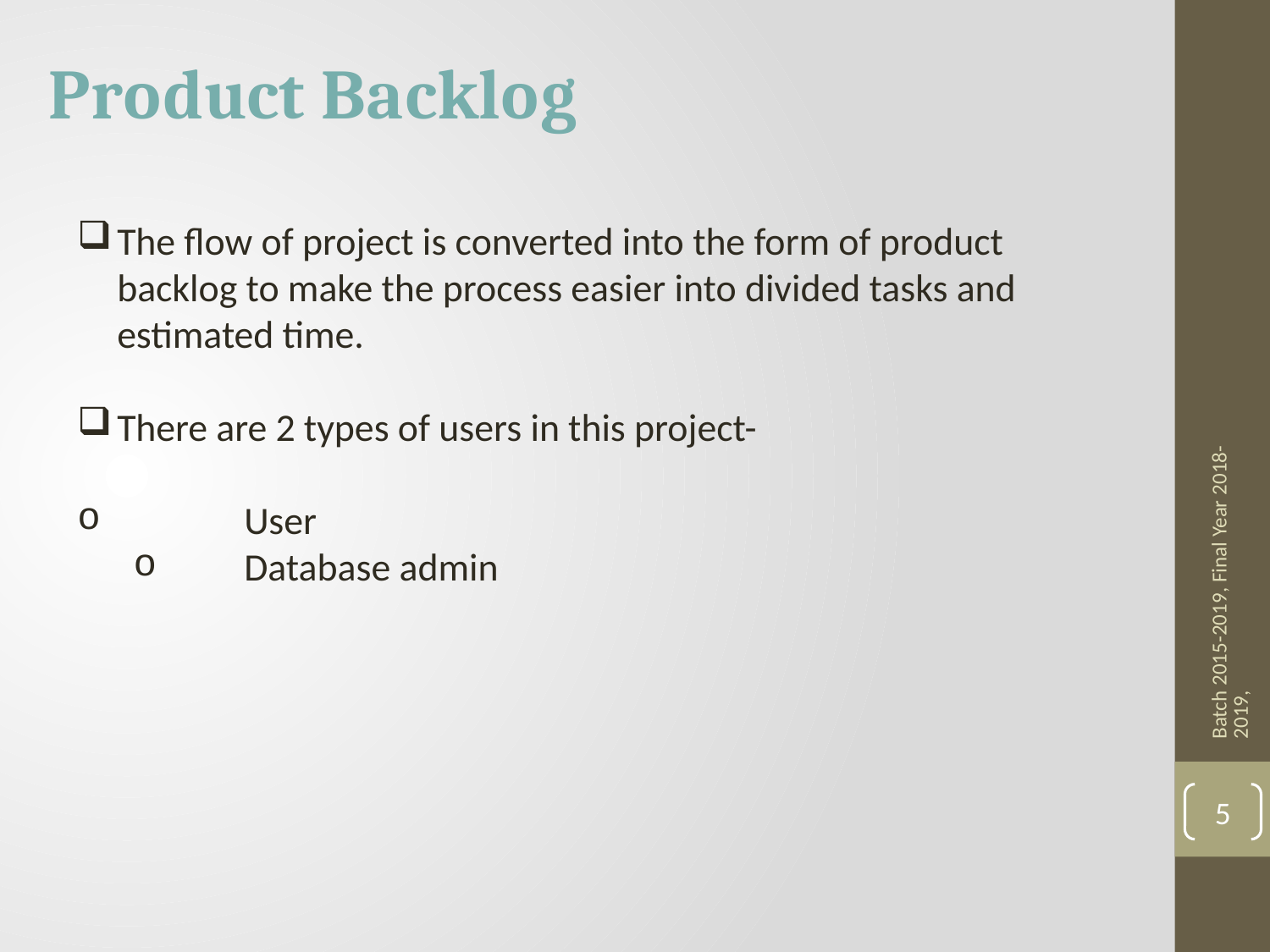

Product Backlog
The flow of project is converted into the form of product backlog to make the process easier into divided tasks and estimated time.

There are 2 types of users in this project-

	User
	Database admin

Batch 2015-2019, Final Year 2018-2019,
5